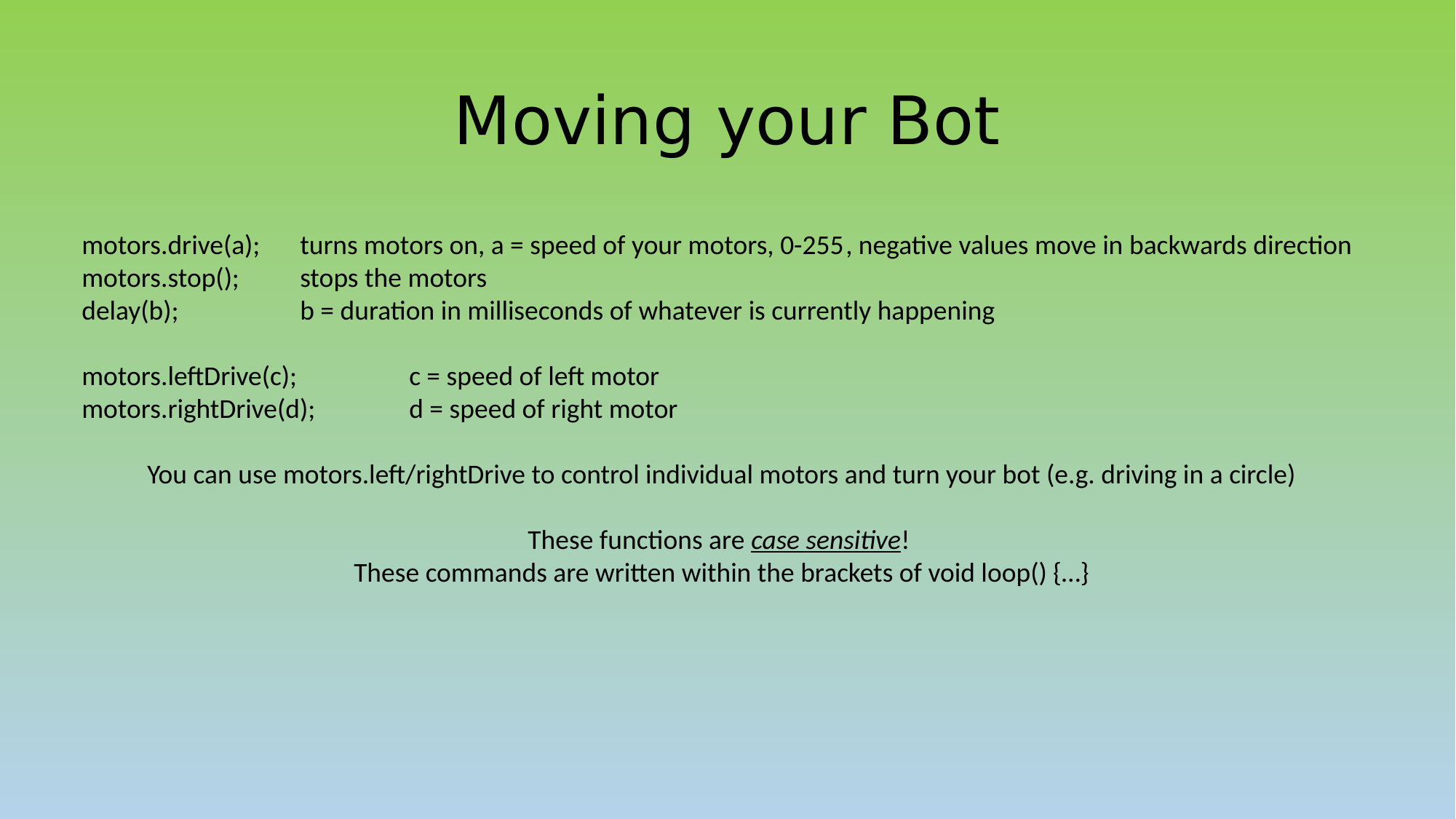

# Moving your Bot
motors.drive(a);	turns motors on, a = speed of your motors, 0-255	, negative values move in backwards direction
motors.stop();	stops the motors
delay(b);		b = duration in milliseconds of whatever is currently happening

motors.leftDrive(c); 	c = speed of left motor
motors.rightDrive(d);	d = speed of right motor

You can use motors.left/rightDrive to control individual motors and turn your bot (e.g. driving in a circle)

These functions are case sensitive!
These commands are written within the brackets of void loop() {…}